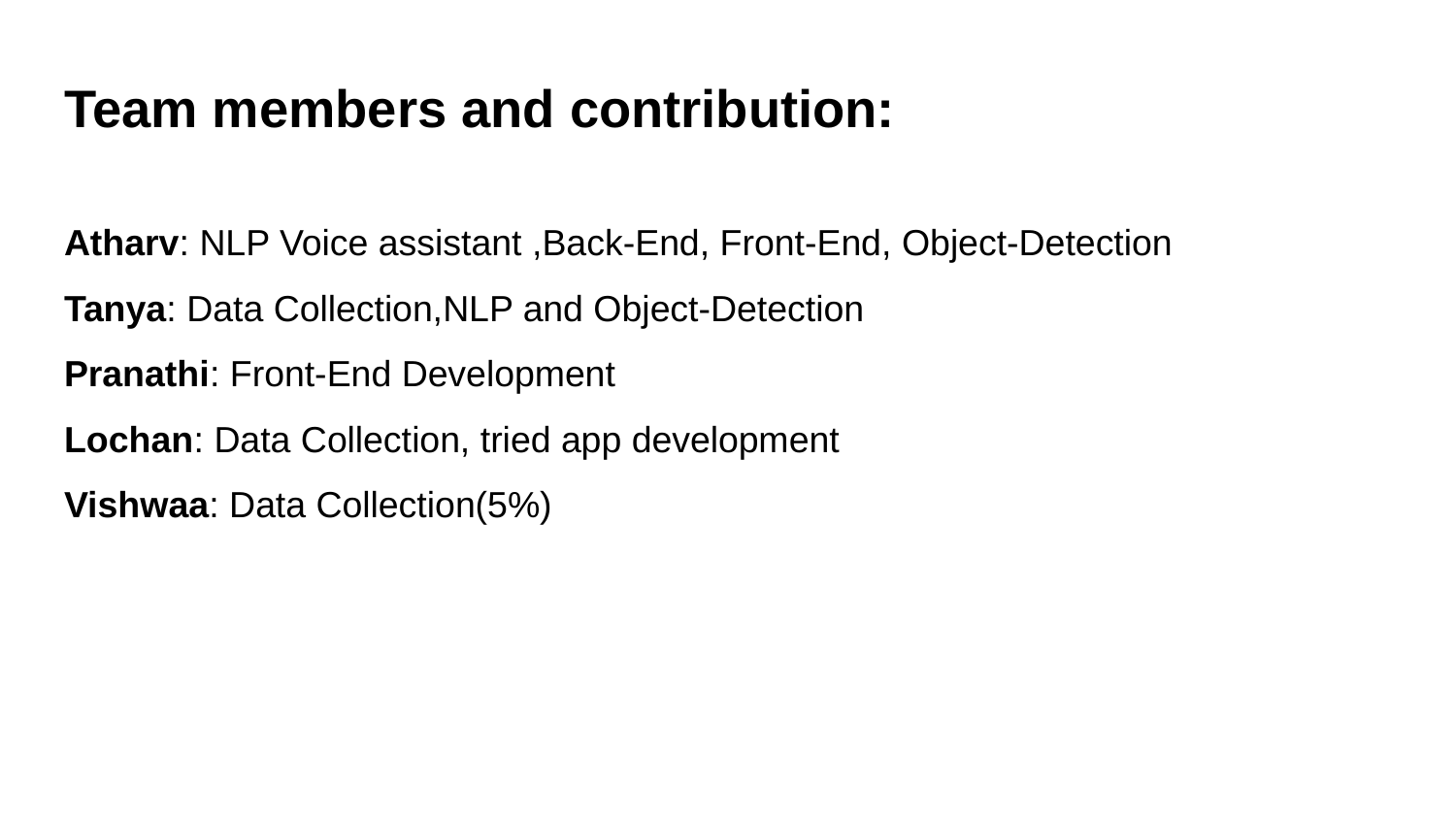

# Team members and contribution:
Atharv: NLP Voice assistant ,Back-End, Front-End, Object-Detection
Tanya: Data Collection,NLP and Object-Detection
Pranathi: Front-End Development
Lochan: Data Collection, tried app development
Vishwaa: Data Collection(5%)